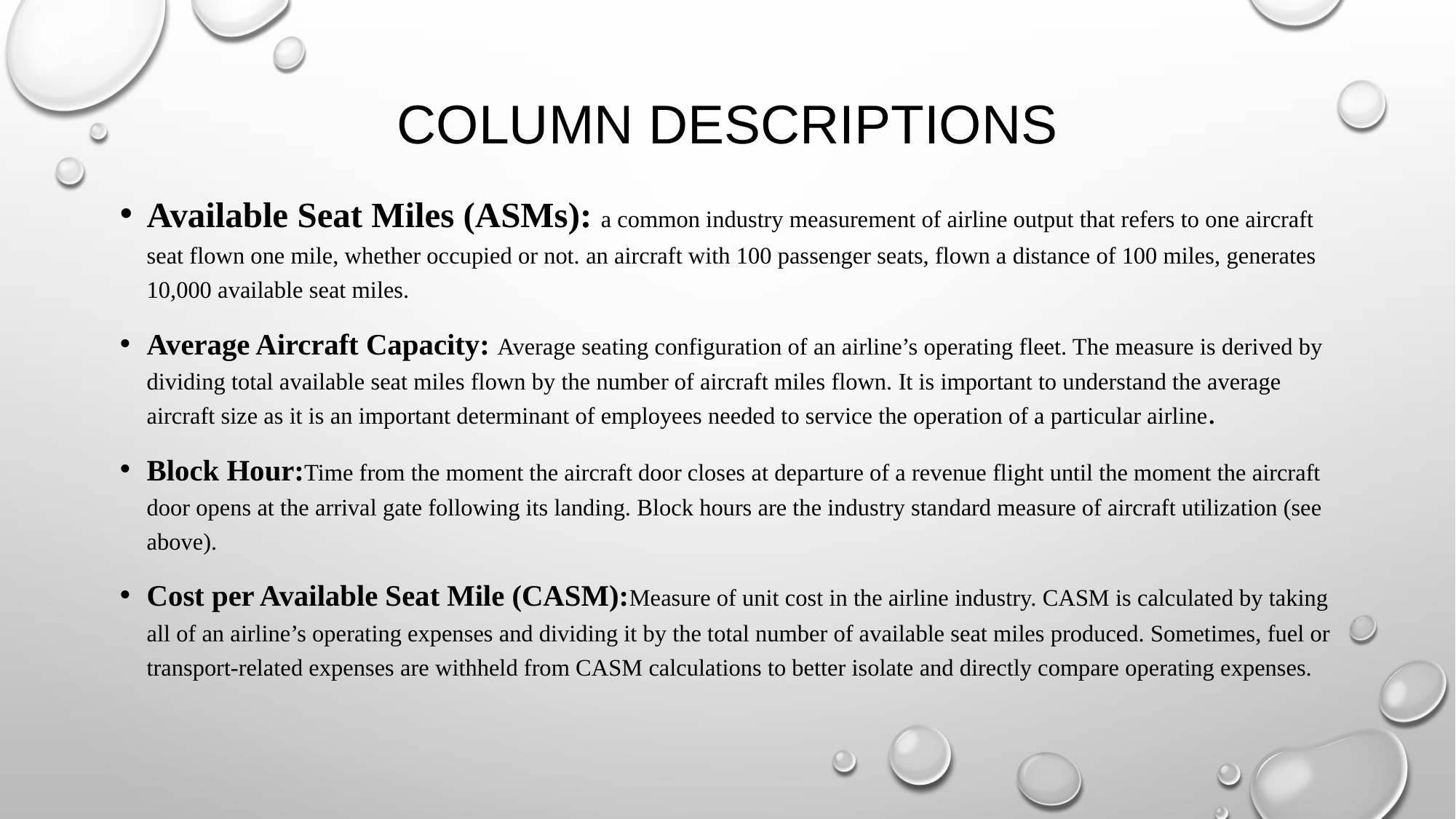

# Column descriptions
Available Seat Miles (ASMs): a common industry measurement of airline output that refers to one aircraft seat flown one mile, whether occupied or not. an aircraft with 100 passenger seats, flown a distance of 100 miles, generates 10,000 available seat miles.
Average Aircraft Capacity: Average seating configuration of an airline’s operating fleet. The measure is derived by dividing total available seat miles flown by the number of aircraft miles flown. It is important to understand the average aircraft size as it is an important determinant of employees needed to service the operation of a particular airline.
Block Hour:Time from the moment the aircraft door closes at departure of a revenue flight until the moment the aircraft door opens at the arrival gate following its landing. Block hours are the industry standard measure of aircraft utilization (see above).
Cost per Available Seat Mile (CASM):Measure of unit cost in the airline industry. CASM is calculated by taking all of an airline’s operating expenses and dividing it by the total number of available seat miles produced. Sometimes, fuel or transport-related expenses are withheld from CASM calculations to better isolate and directly compare operating expenses.